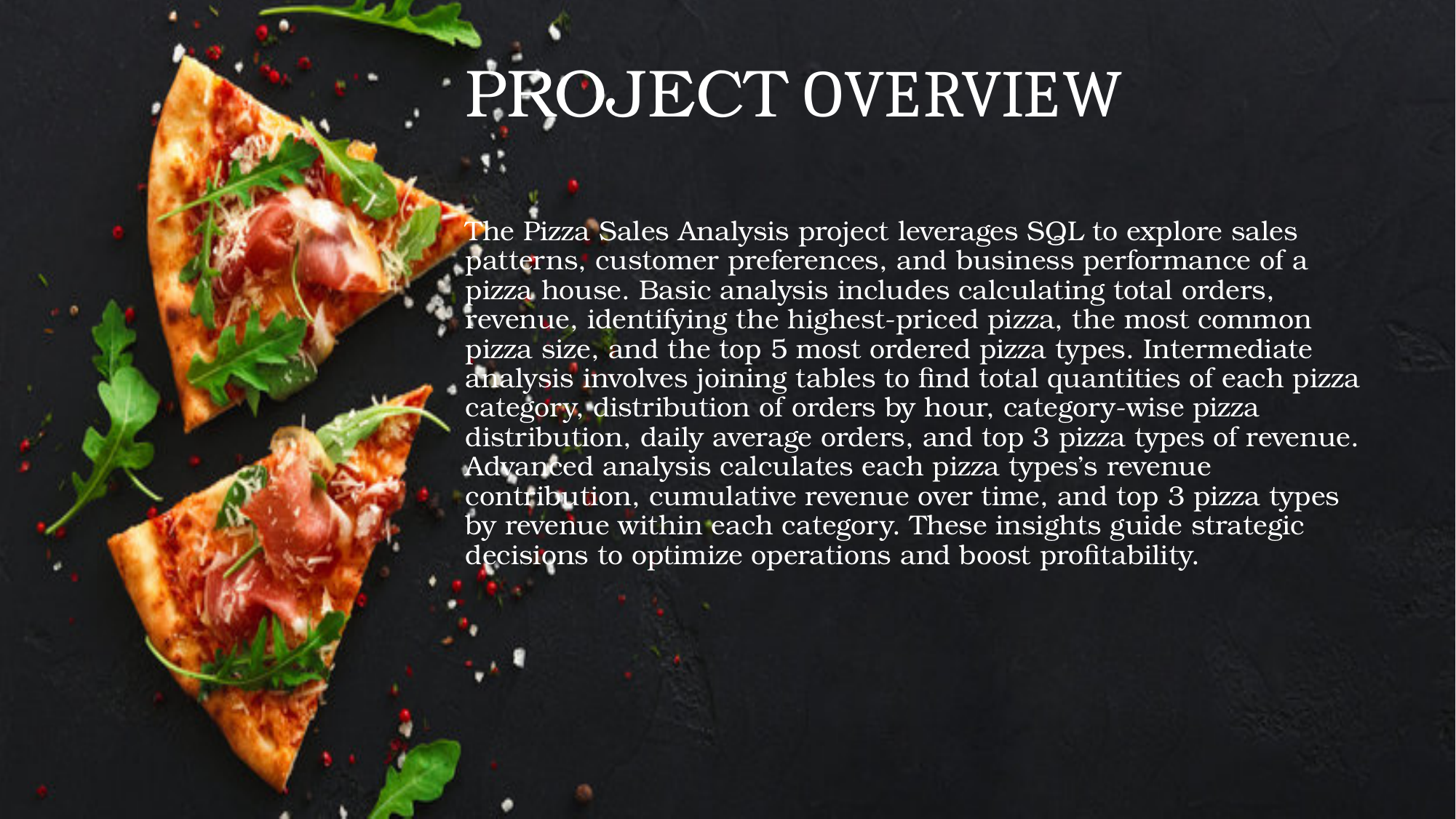

# PROJECT OVERVIEW
The Pizza Sales Analysis project leverages SQL to explore sales patterns, customer preferences, and business performance of a pizza house. Basic analysis includes calculating total orders, revenue, identifying the highest-priced pizza, the most common pizza size, and the top 5 most ordered pizza types. Intermediate analysis involves joining tables to find total quantities of each pizza category, distribution of orders by hour, category-wise pizza distribution, daily average orders, and top 3 pizza types of revenue. Advanced analysis calculates each pizza types’s revenue contribution, cumulative revenue over time, and top 3 pizza types by revenue within each category. These insights guide strategic decisions to optimize operations and boost profitability.